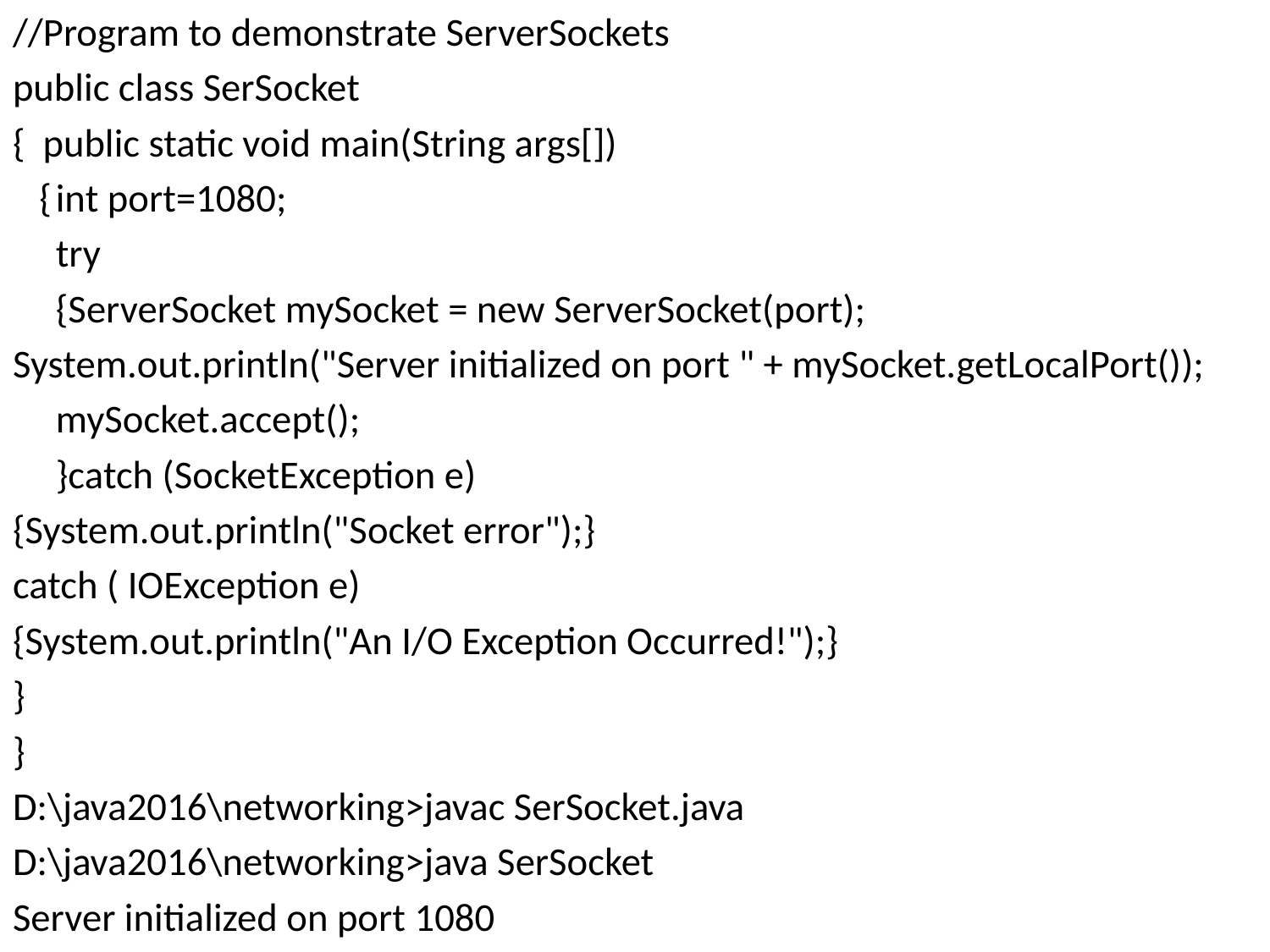

//Program to demonstrate ServerSockets
public class SerSocket
{  public static void main(String args[])
   {	int port=1080;
	try
	{ServerSocket mySocket = new ServerSocket(port);
System.out.println("Server initialized on port " + mySocket.getLocalPort());
		mySocket.accept();
	}catch (SocketException e)
{System.out.println("Socket error");}
catch ( IOException e)
{System.out.println("An I/O Exception Occurred!");}
}
}
D:\java2016\networking>javac SerSocket.java
D:\java2016\networking>java SerSocket
Server initialized on port 1080